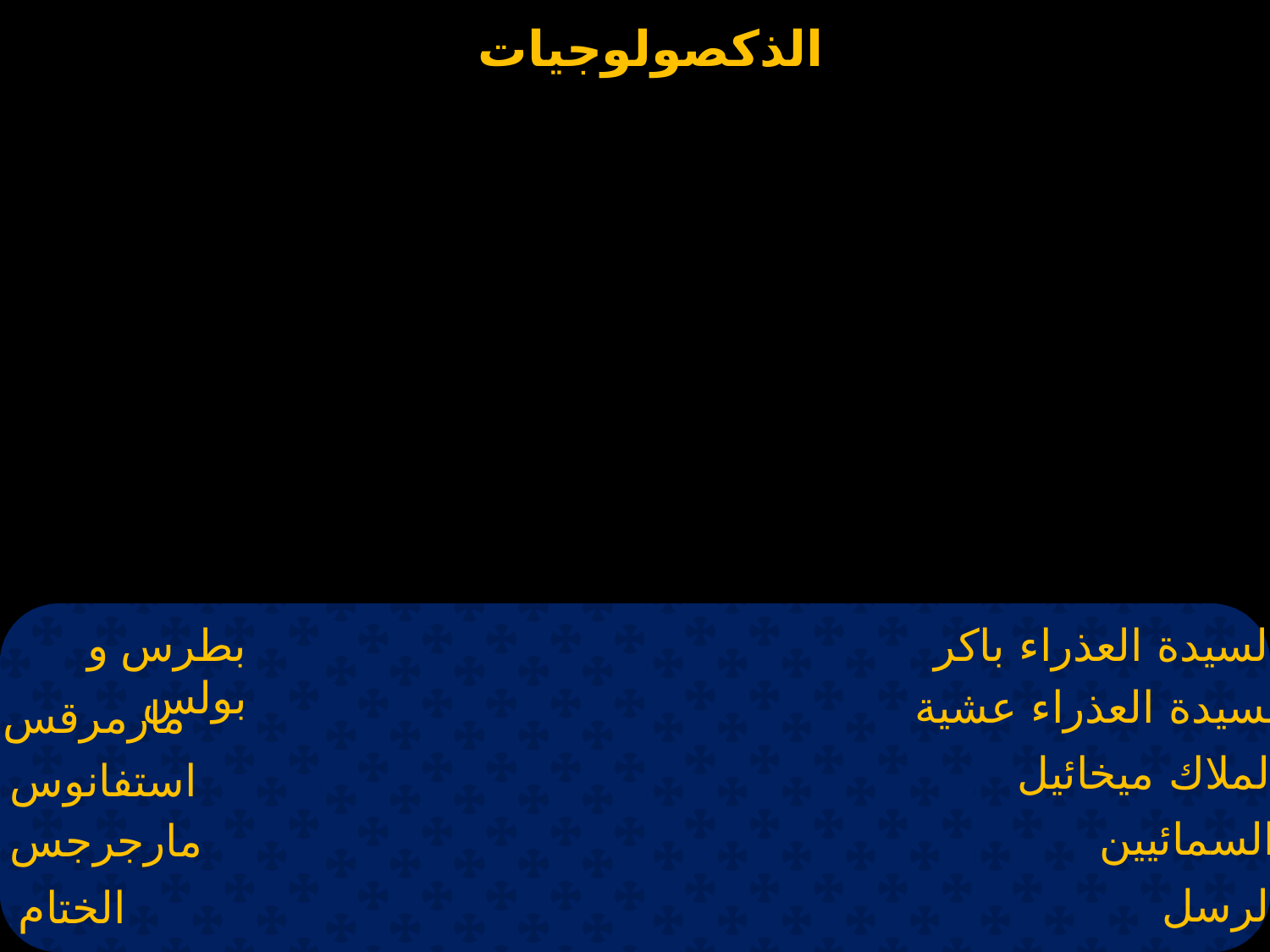

بطرس و بولس
السيدة العذراء باكر
السيدة العذراء عشية
مارمرقس
الملاك ميخائيل
استفانوس
السمائيين
مارجرجس
الرسل
الختام